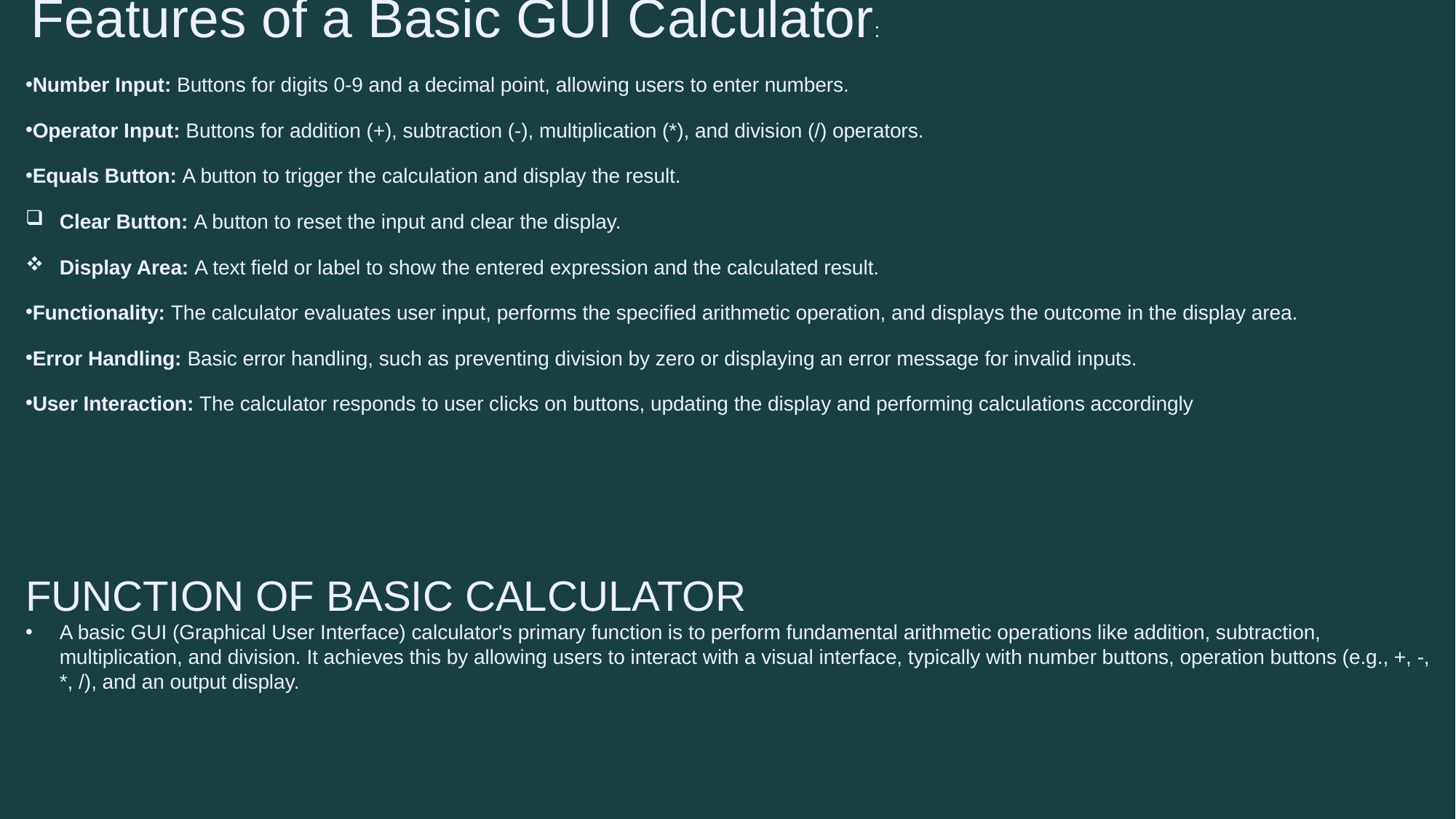

Features of a Basic GUI Calculator:
Number Input: Buttons for digits 0-9 and a decimal point, allowing users to enter numbers.
Operator Input: Buttons for addition (+), subtraction (-), multiplication (*), and division (/) operators.
Equals Button: A button to trigger the calculation and display the result.
Clear Button: A button to reset the input and clear the display.
Display Area: A text field or label to show the entered expression and the calculated result.
Functionality: The calculator evaluates user input, performs the specified arithmetic operation, and displays the outcome in the display area.
Error Handling: Basic error handling, such as preventing division by zero or displaying an error message for invalid inputs.
User Interaction: The calculator responds to user clicks on buttons, updating the display and performing calculations accordingly
FUNCTION OF BASIC CALCULATOR
A basic GUI (Graphical User Interface) calculator's primary function is to perform fundamental arithmetic operations like addition, subtraction, multiplication, and division. It achieves this by allowing users to interact with a visual interface, typically with number buttons, operation buttons (e.g., +, -, *, /), and an output display.